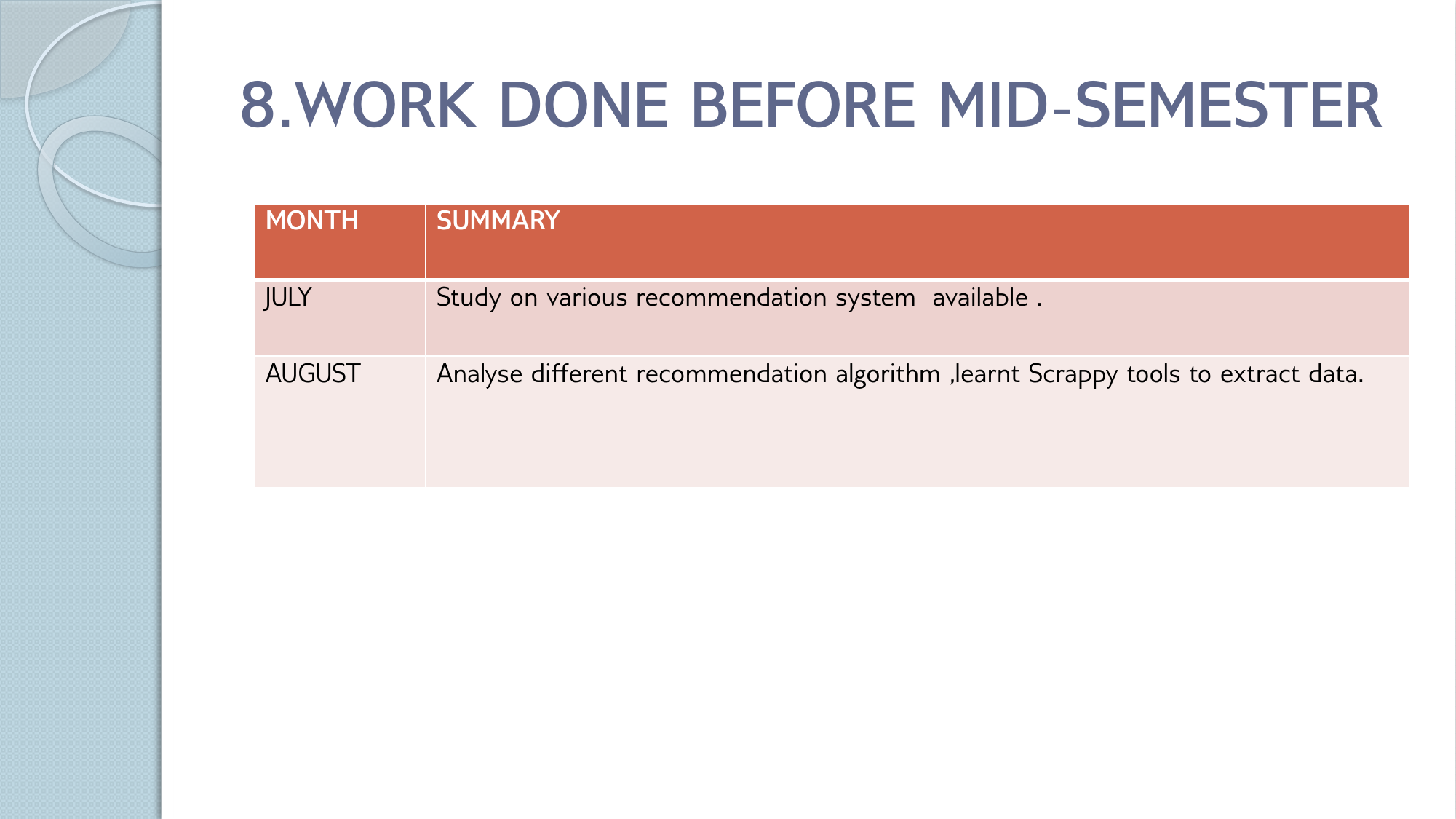

# 8.WORK DONE BEFORE MID-SEMESTER
| MONTH | SUMMARY |
| --- | --- |
| JULY | Study on various recommendation system available . |
| AUGUST | Analyse different recommendation algorithm ,learnt Scrappy tools to extract data. |